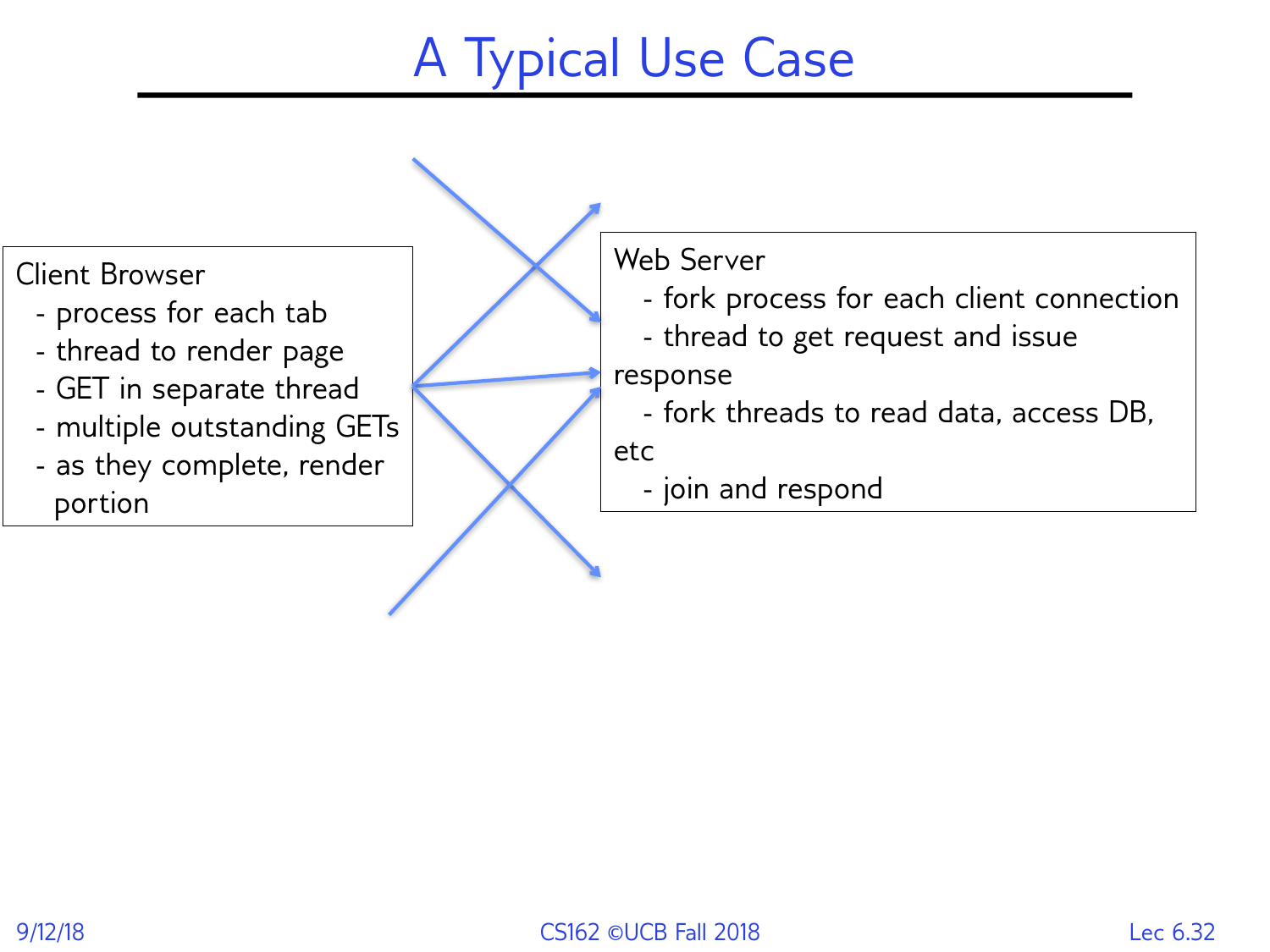

# A Typical Use Case
Web Server
   - fork process for each client connection
   - thread to get request and issue response
   - fork threads to read data, access DB, etc
   - join and respond
Client Browser
  - process for each tab
  - thread to render page
  - GET in separate thread
  - multiple outstanding GETs
  - as they complete, render
    portion